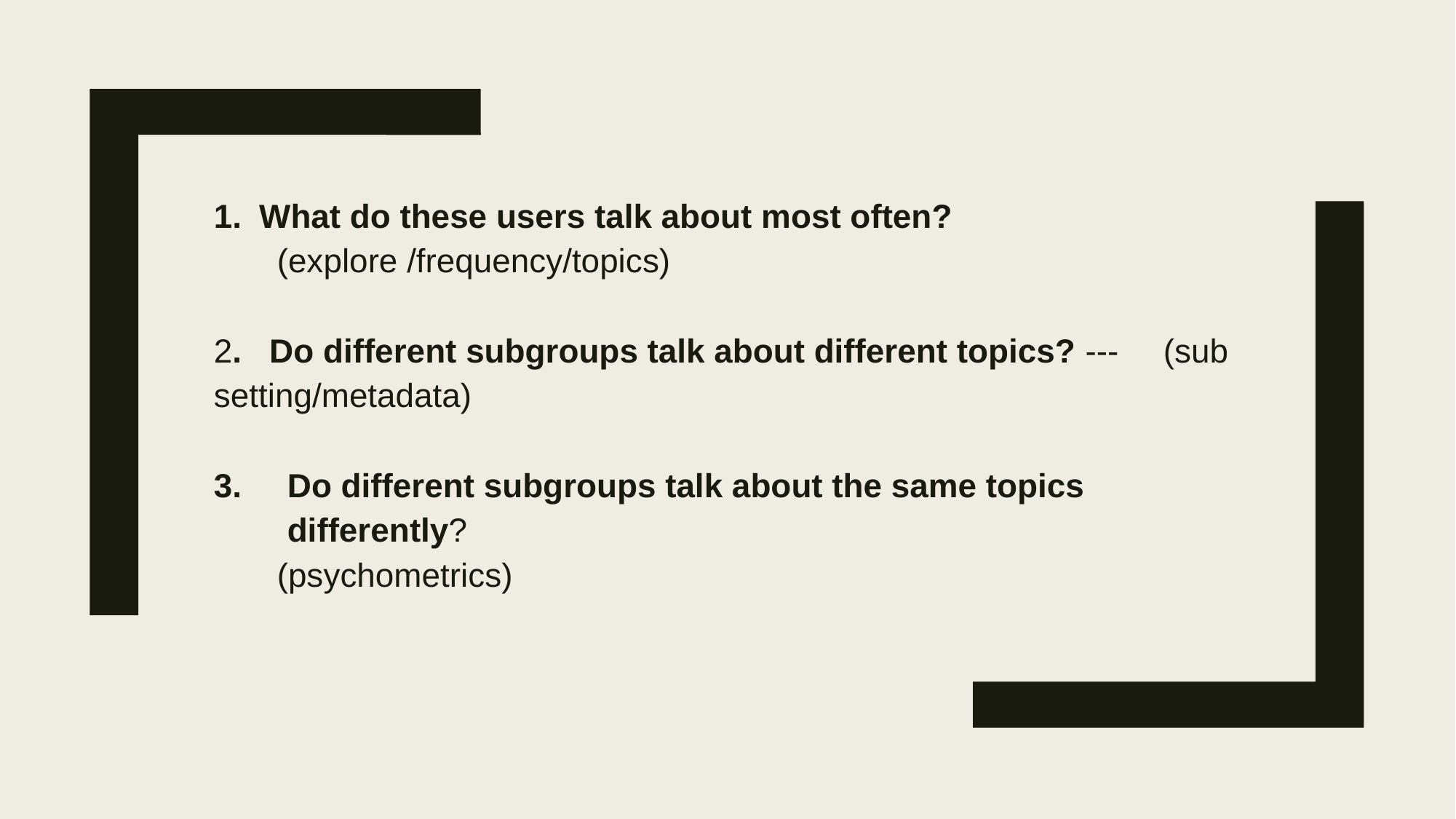

What do these users talk about most often?
	(explore /frequency/topics)

2.   Do different subgroups talk about different topics? --- 	(sub setting/metadata)

Do different subgroups talk about the same topics differently?
	(psychometrics)